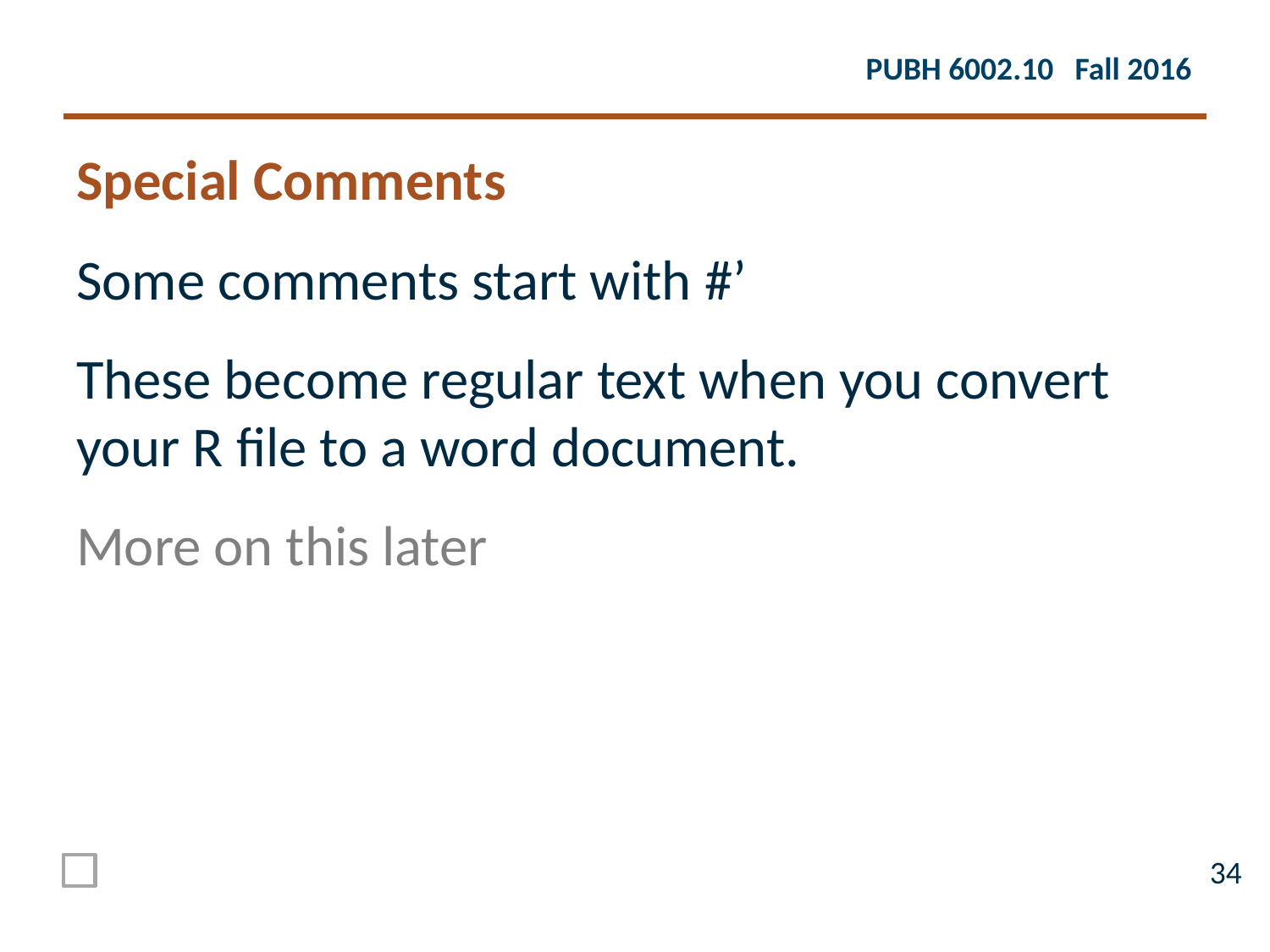

Special Comments
Some comments start with #’
These become regular text when you convert your R file to a word document.
More on this later